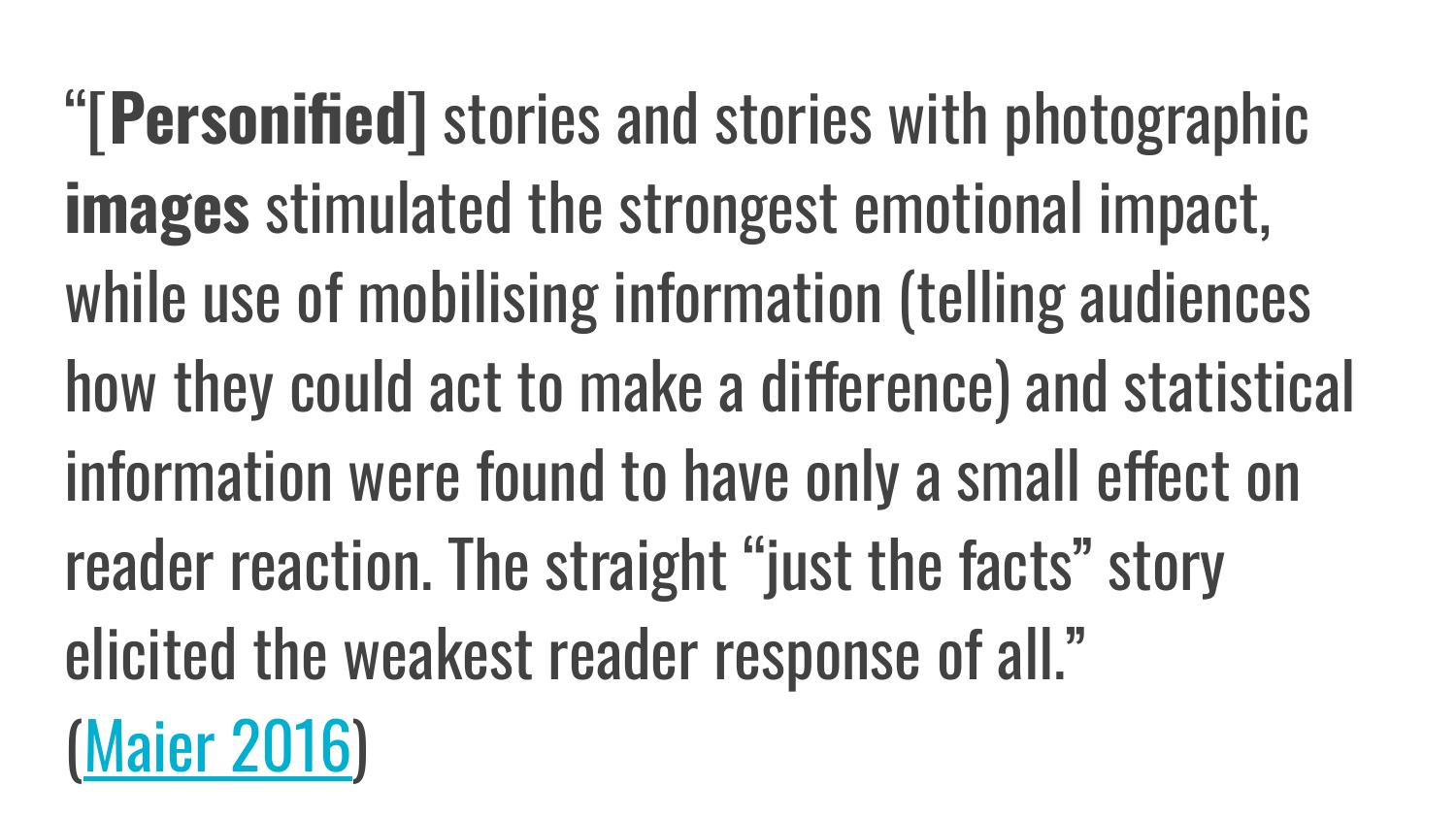

“[Personified] stories and stories with photographic images stimulated the strongest emotional impact, while use of mobilising information (telling audiences how they could act to make a difference) and statistical information were found to have only a small effect on reader reaction. The straight “just the facts” story elicited the weakest reader response of all.”
(Maier 2016)